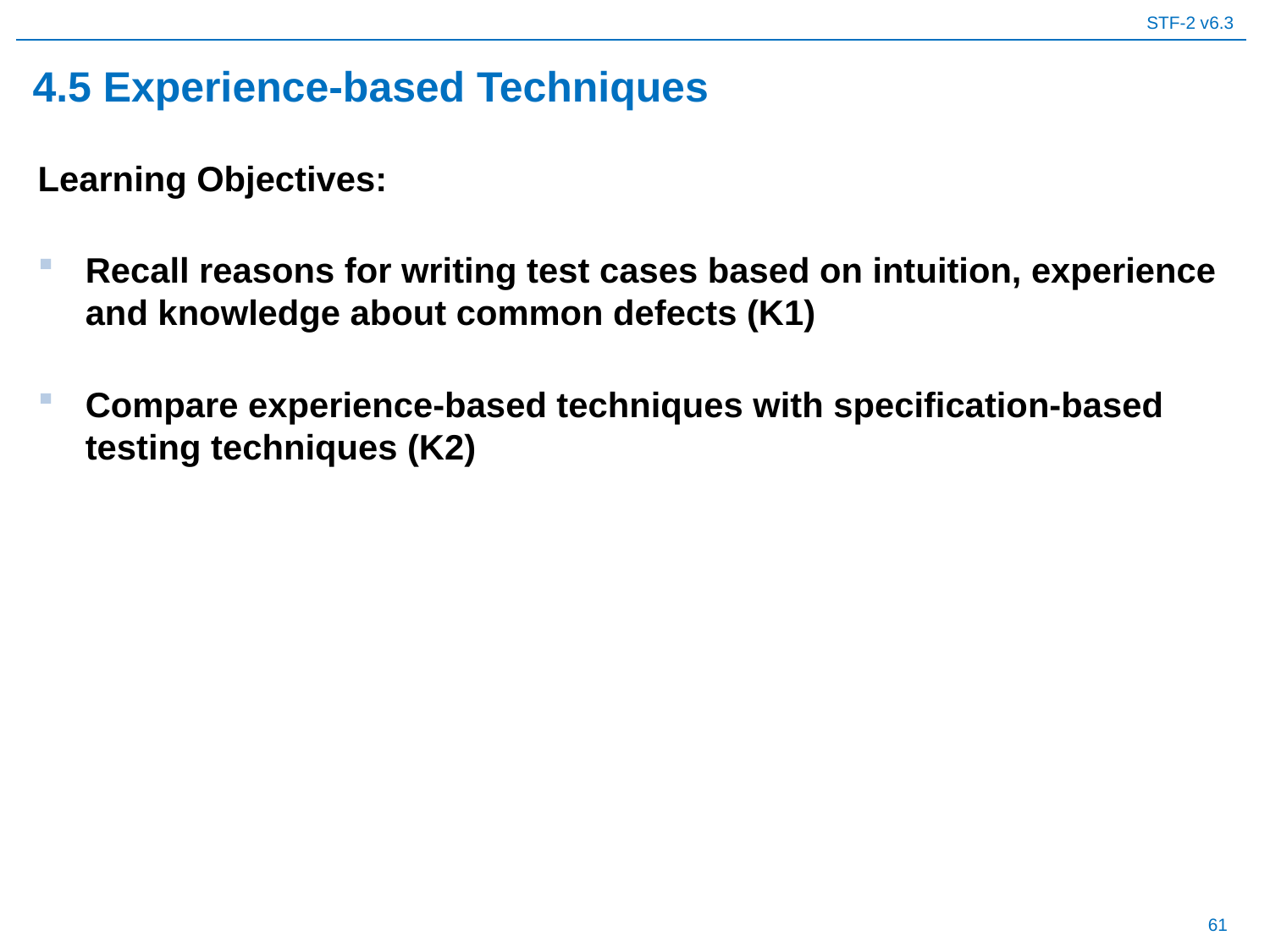

# 4.5 Experience-based Techniques
Learning Objectives:
Recall reasons for writing test cases based on intuition, experience and knowledge about common defects (K1)
Compare experience-based techniques with specification-based testing techniques (K2)